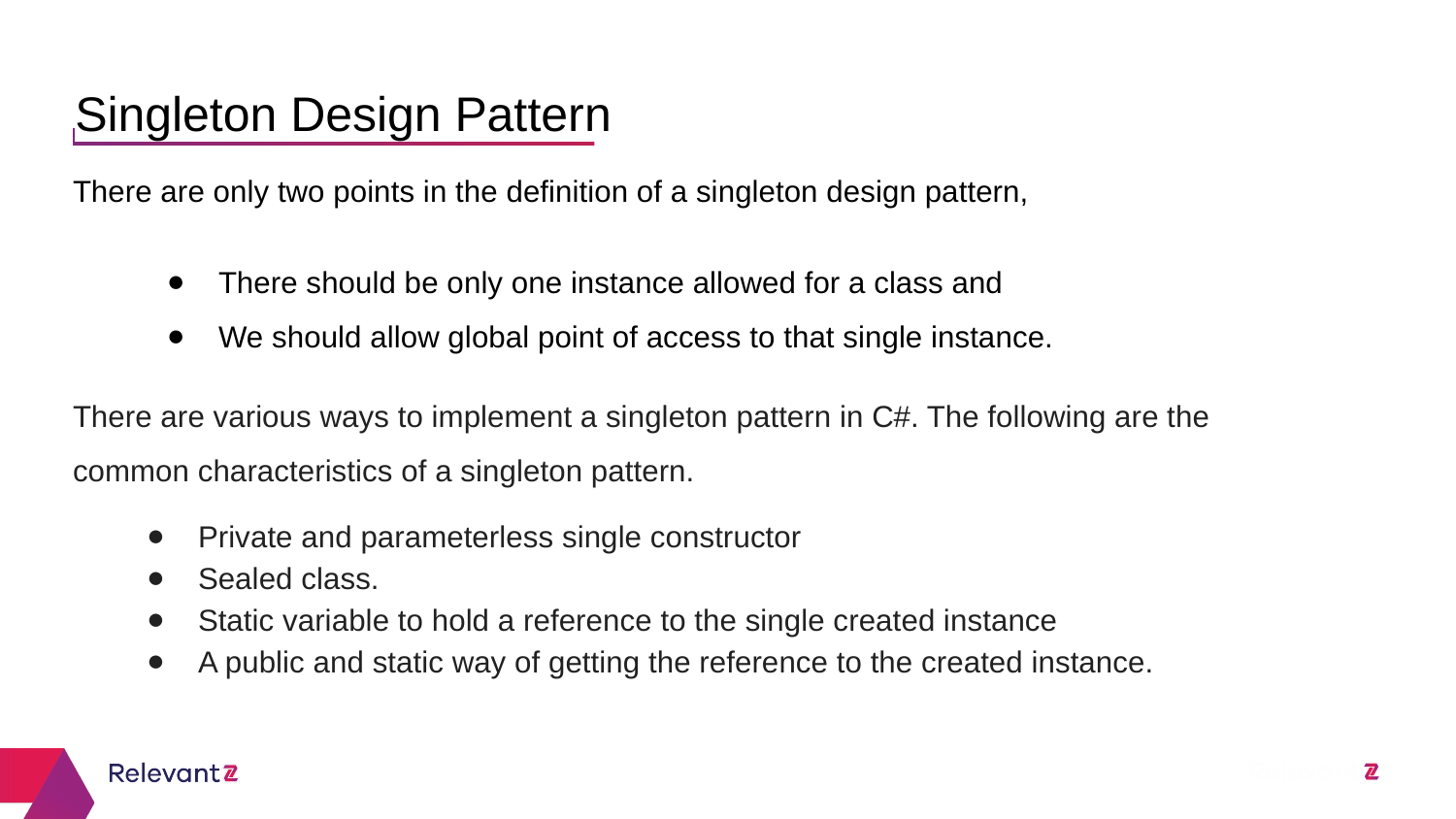

Singleton Design Pattern
# There are only two points in the definition of a singleton design pattern,
There should be only one instance allowed for a class and
We should allow global point of access to that single instance.
There are various ways to implement a singleton pattern in C#. The following are the common characteristics of a singleton pattern.
Private and parameterless single constructor
Sealed class.
Static variable to hold a reference to the single created instance
A public and static way of getting the reference to the created instance.